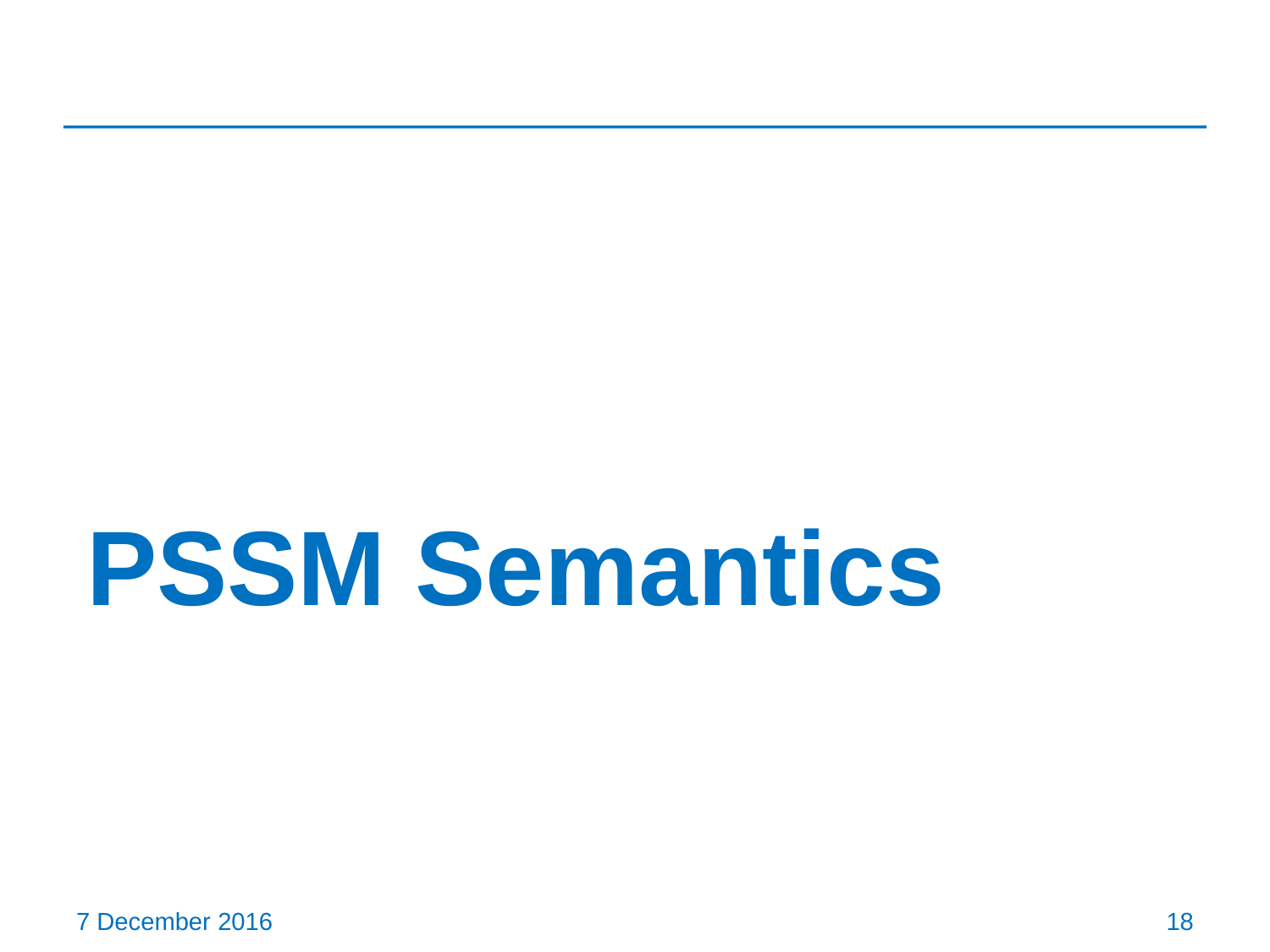

# PSSM Semantics

7 December 2016
18